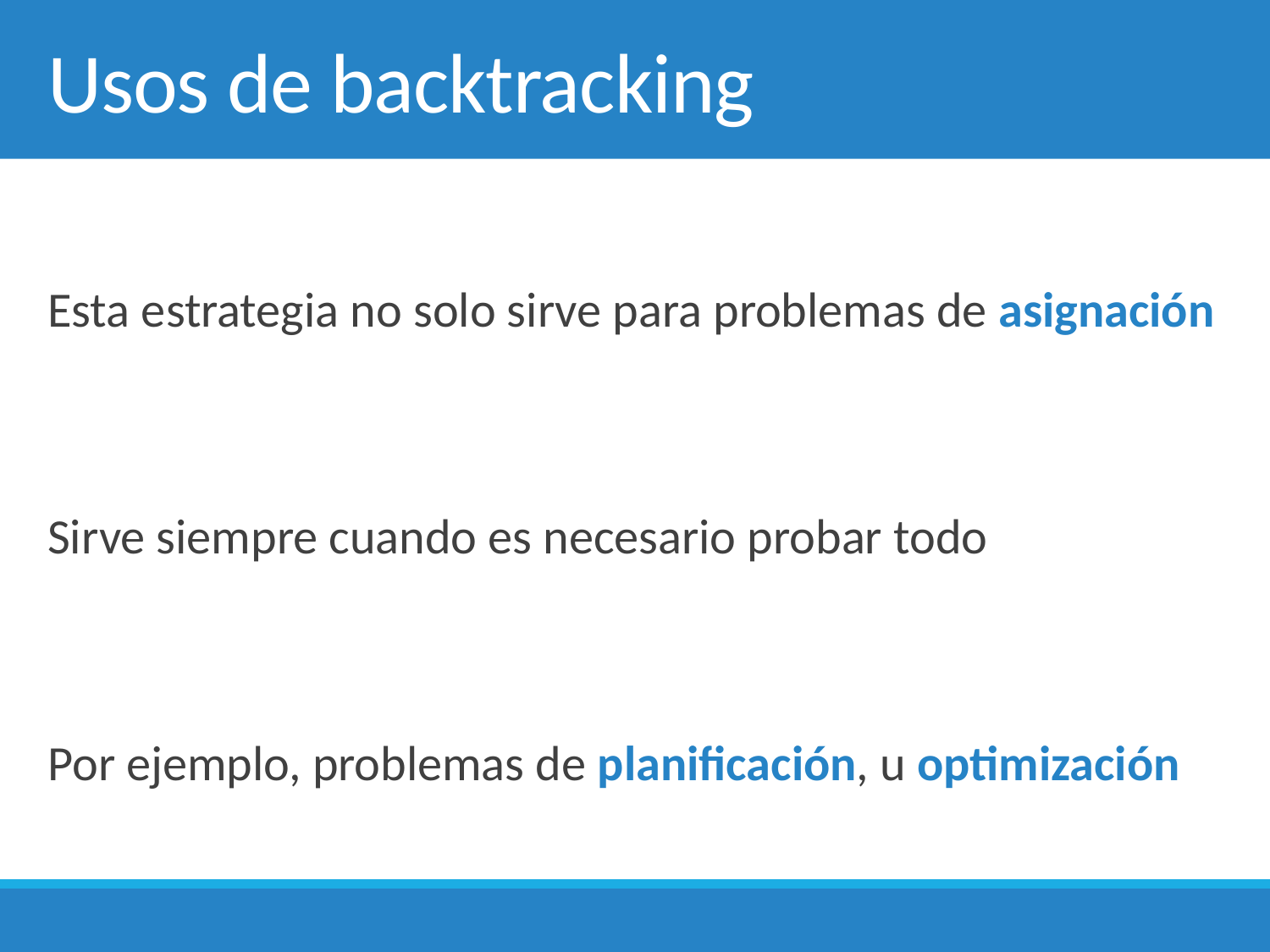

# Usos de backtracking
Esta estrategia no solo sirve para problemas de asignación

Sirve siempre cuando es necesario probar todo

Por ejemplo, problemas de planificación, u optimización